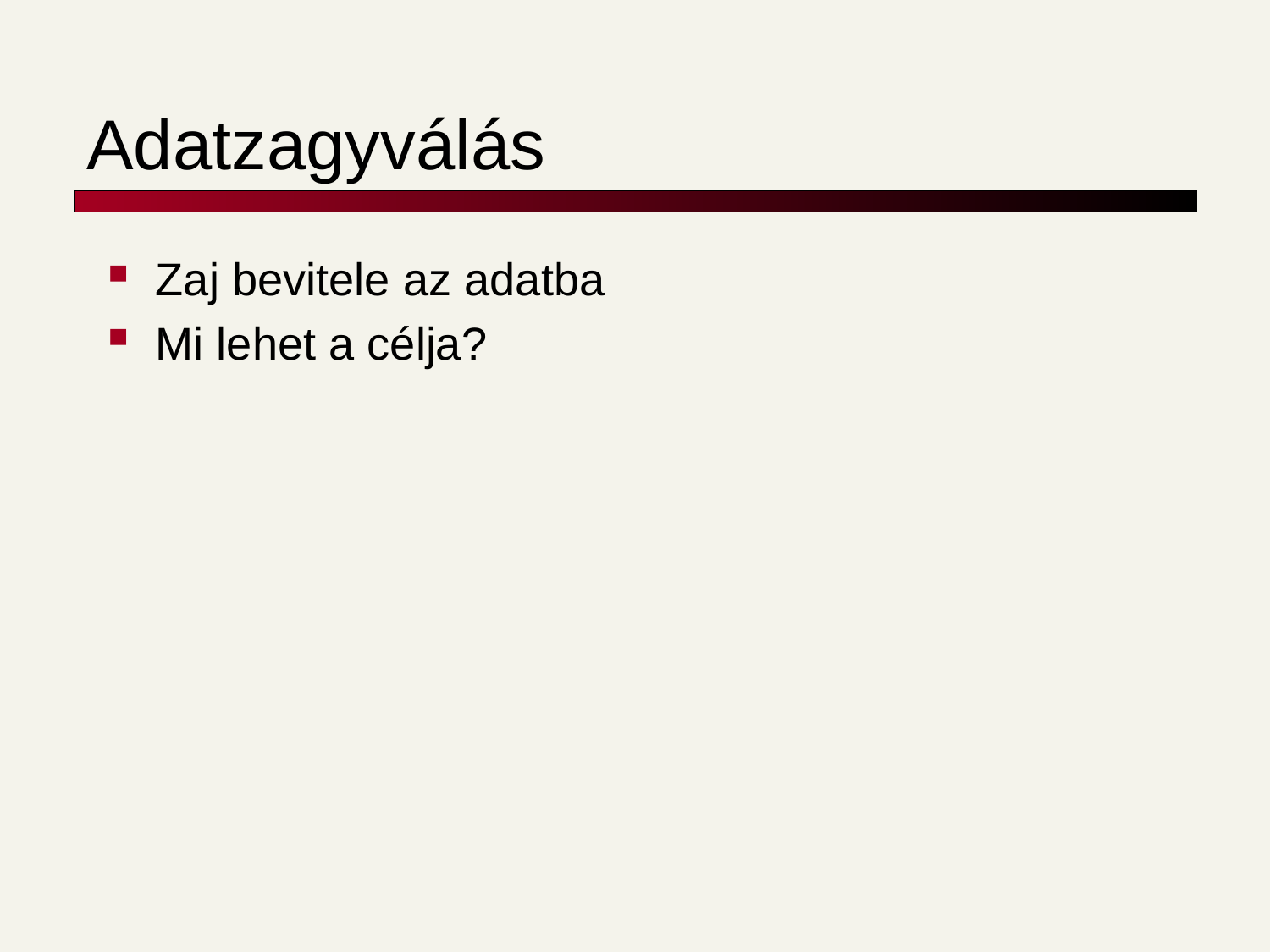

# Adatzagyválás
Zaj bevitele az adatba
Mi lehet a célja?